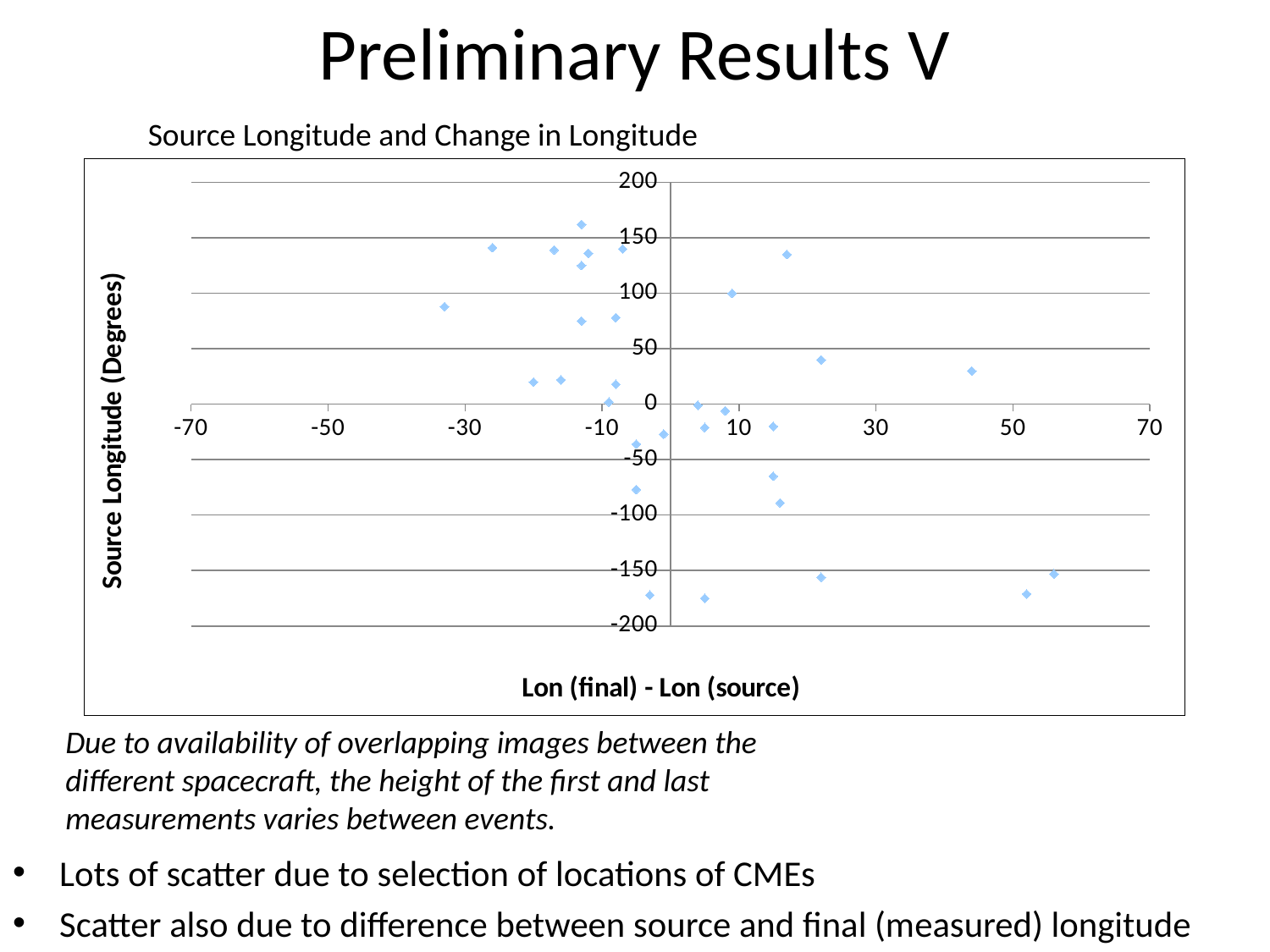

# Preliminary Results V
Source Longitude and Change in Longitude

### Chart

| Category |  |
|---|---|
Due to availability of overlapping images between the different spacecraft, the height of the first and last measurements varies between events.
Lots of scatter due to selection of locations of CMEs
Scatter also due to difference between source and final (measured) longitude